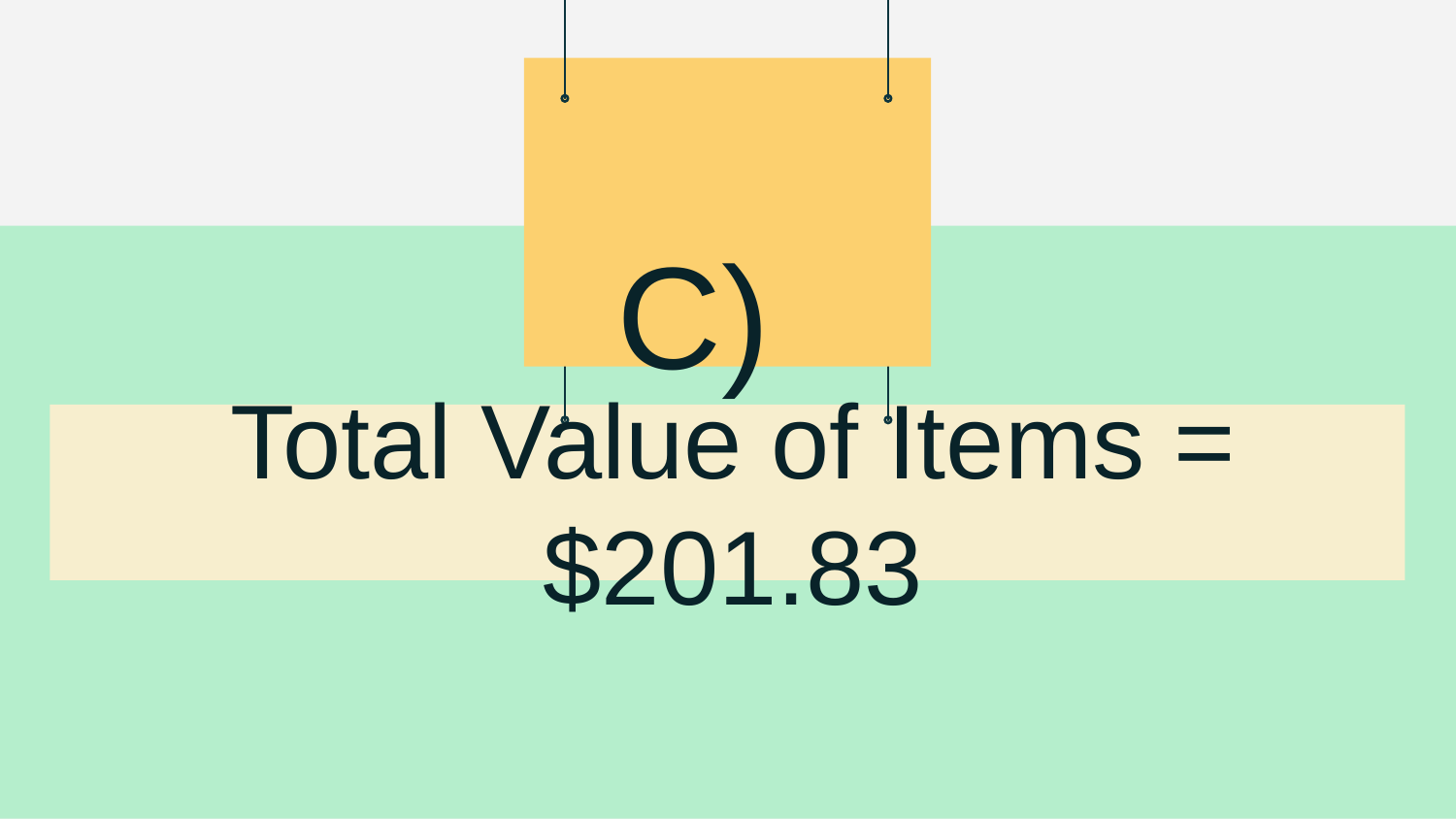

C)

# Total Value of Items = $201.83